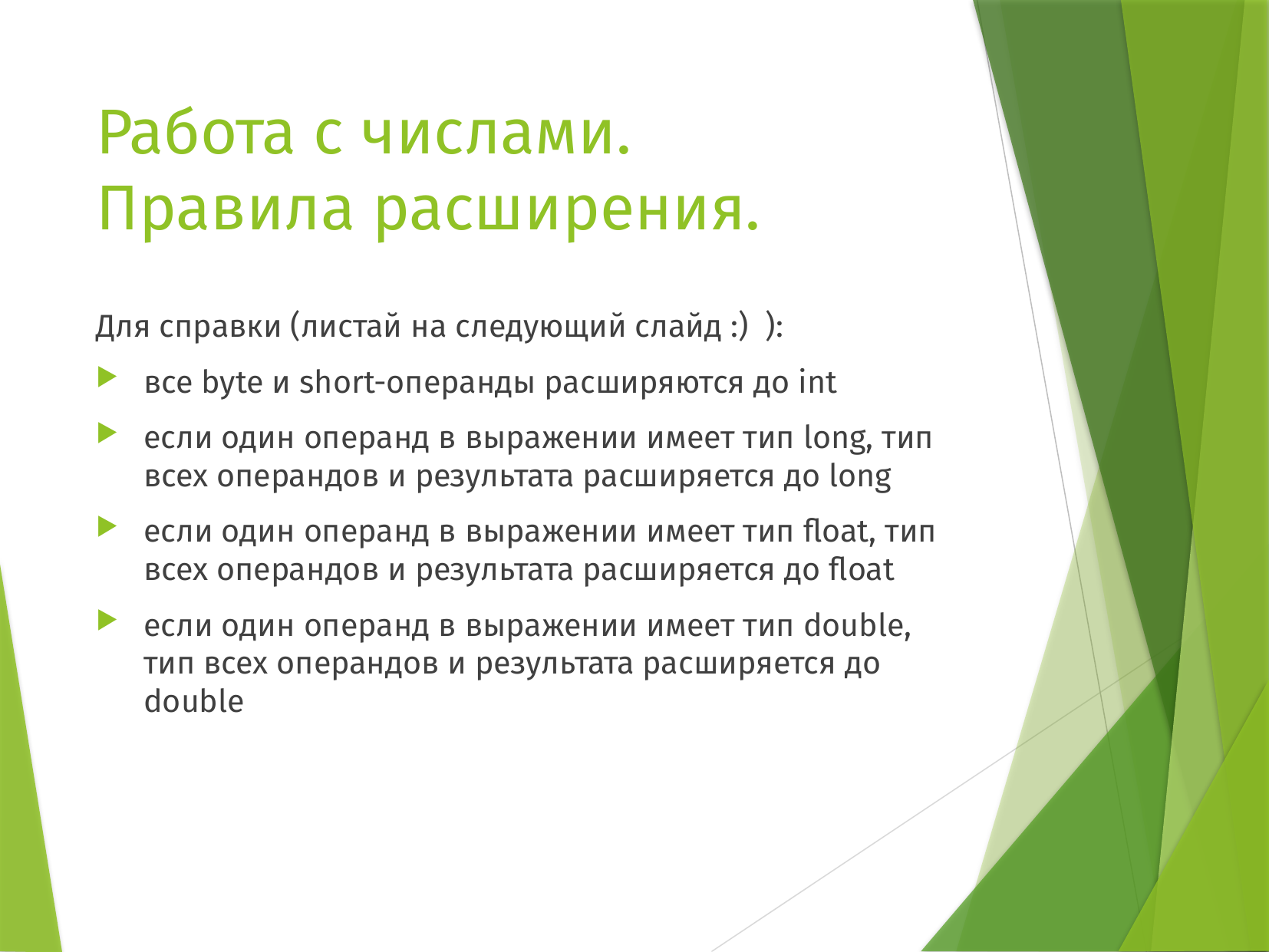

# Работа с числами. Правила расширения.
Для справки (листай на следующий слайд :)  ):
все byte и short-операнды расширяются до int
если один операнд в выражении имеет тип long, тип всех операндов и результата расширяется до long
если один операнд в выражении имеет тип float, тип всех операндов и результата расширяется до float
если один операнд в выражении имеет тип double, тип всех операндов и результата расширяется до double